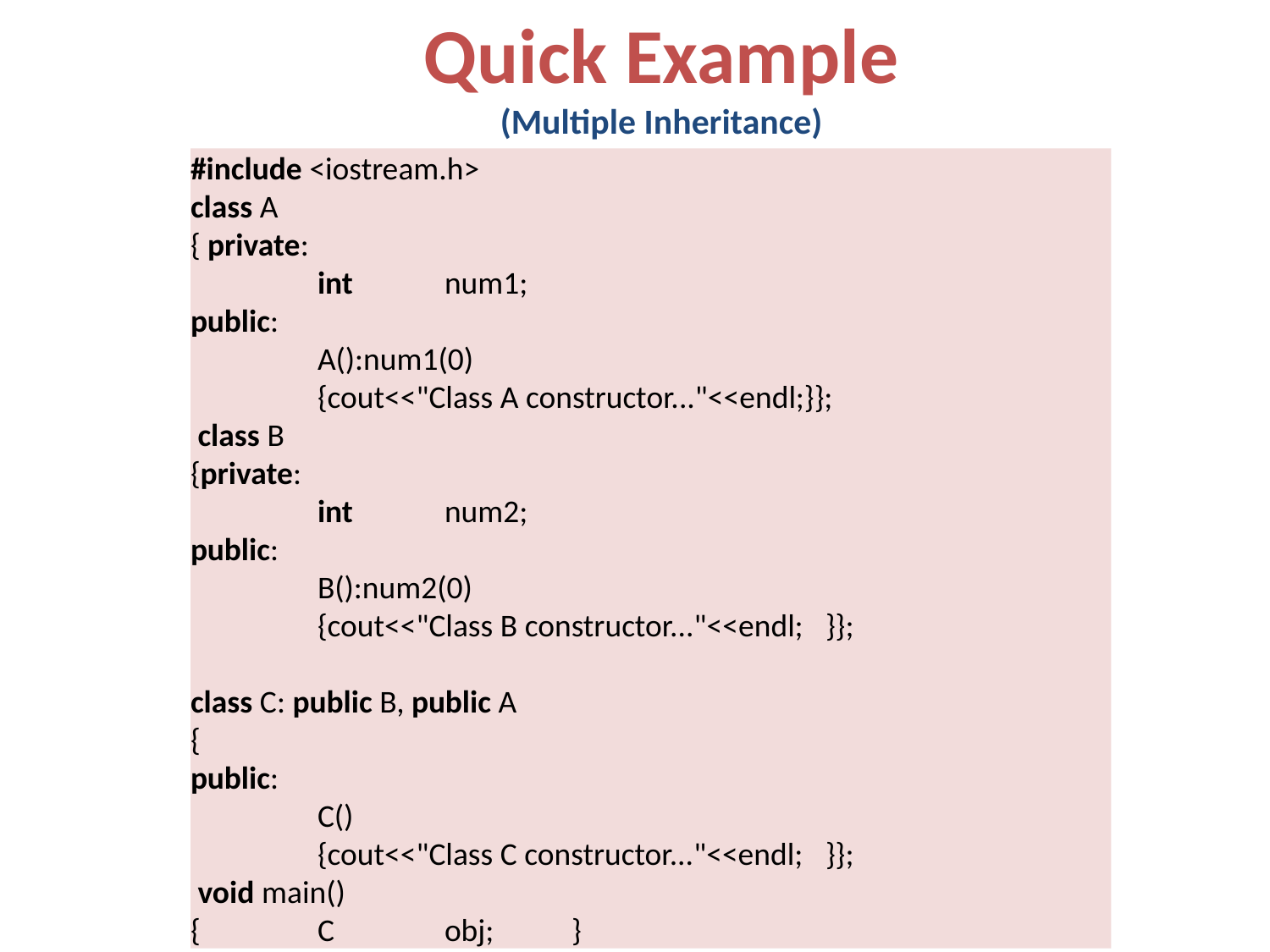

Quick Example
(Multiple Inheritance)
#include <iostream.h>
class A
{ private:
	int	num1;
public:
	A():num1(0)
	{cout<<"Class A constructor..."<<endl;}};
 class B
{private:
	int	num2;
public:
	B():num2(0)
	{cout<<"Class B constructor..."<<endl;	}};

class C: public B, public A
{
public:
	C()
	{cout<<"Class C constructor..."<<endl;	}};
 void main()
{	C	obj;	}